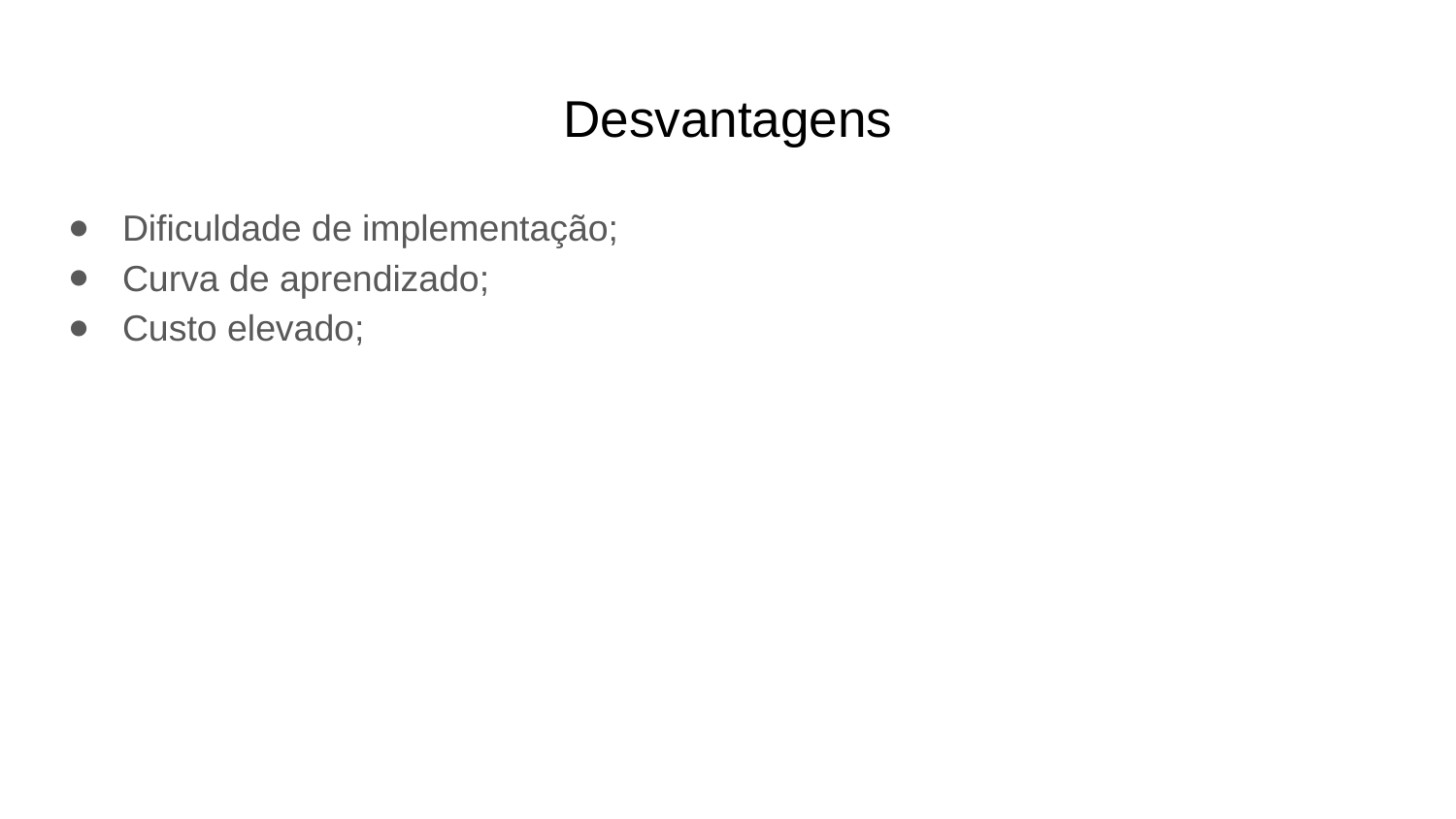

# Desvantagens
Dificuldade de implementação;
Curva de aprendizado;
Custo elevado;